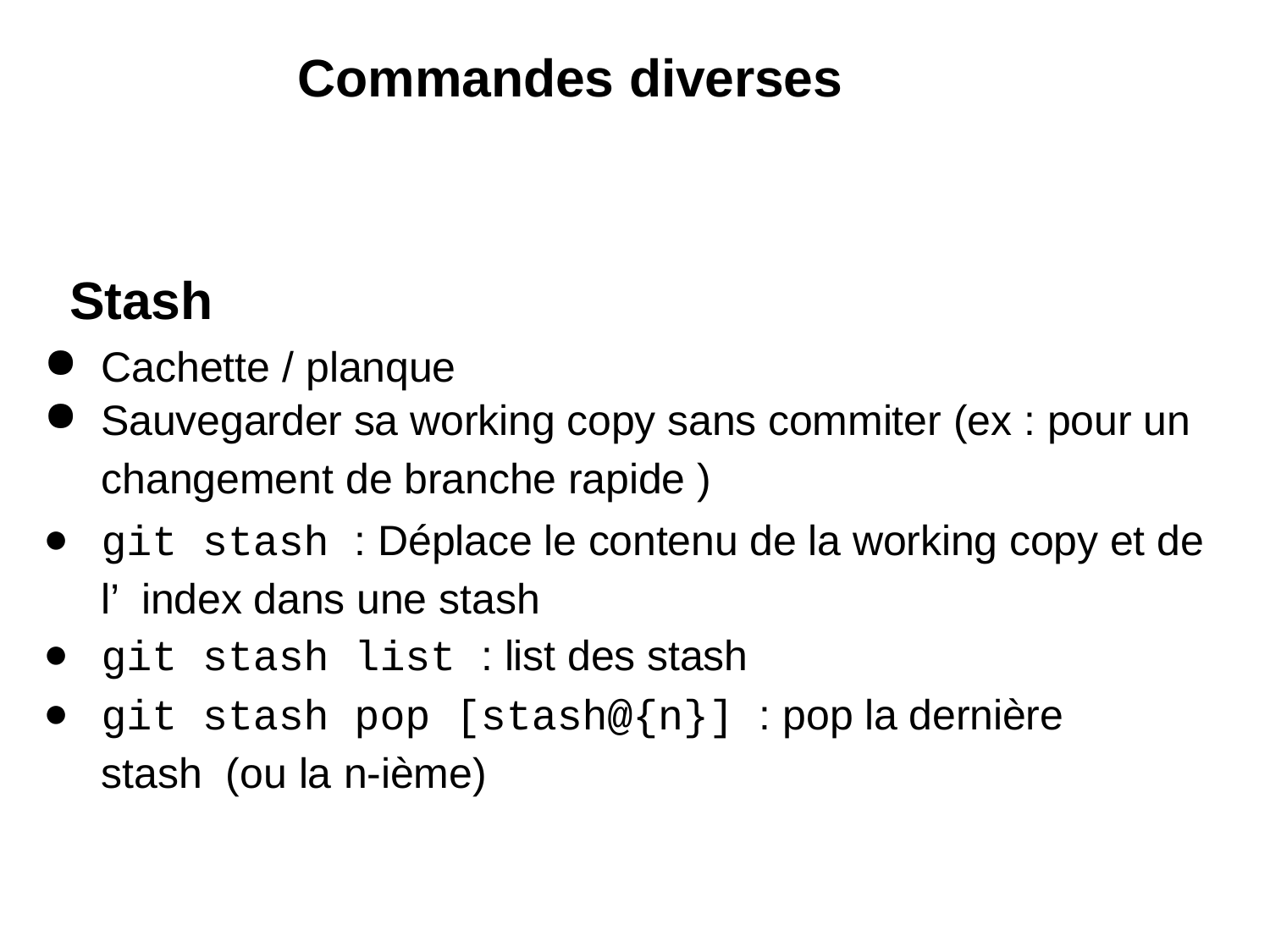

# Commandes diverses
Stash
Cachette / planque
Sauvegarder sa working copy sans commiter (ex : pour un
changement de branche rapide )
git stash : Déplace le contenu de la working copy et de l’  index dans une stash
git stash list : list des stash
git stash pop [stash@{n}] : pop la dernière stash  (ou la n-ième)